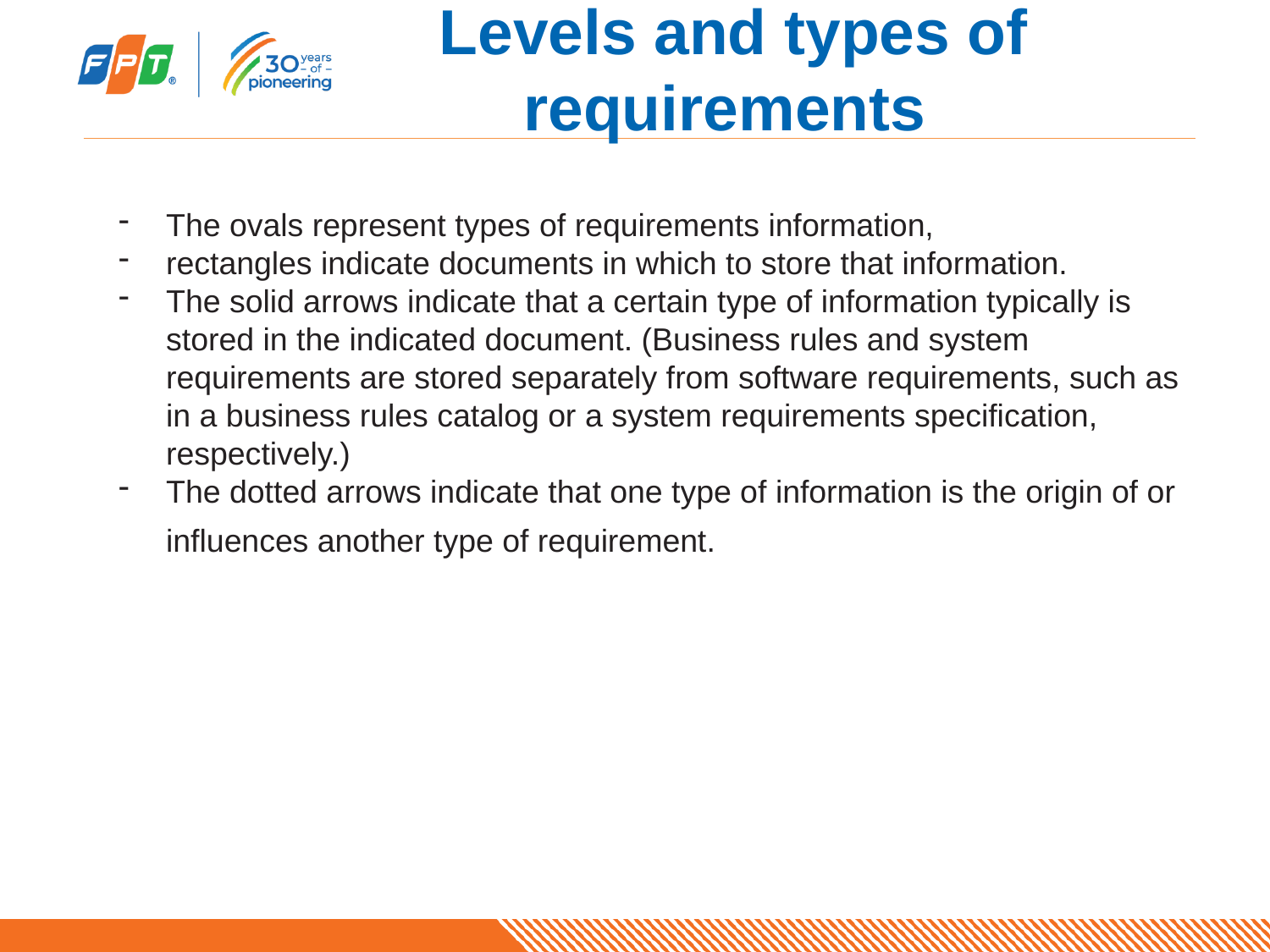

# Levels and types of requirements
The ovals represent types of requirements information,
rectangles indicate documents in which to store that information.
The solid arrows indicate that a certain type of information typically is stored in the indicated document. (Business rules and system requirements are stored separately from software requirements, such as in a business rules catalog or a system requirements specification, respectively.)
The dotted arrows indicate that one type of information is the origin of or influences another type of requirement.